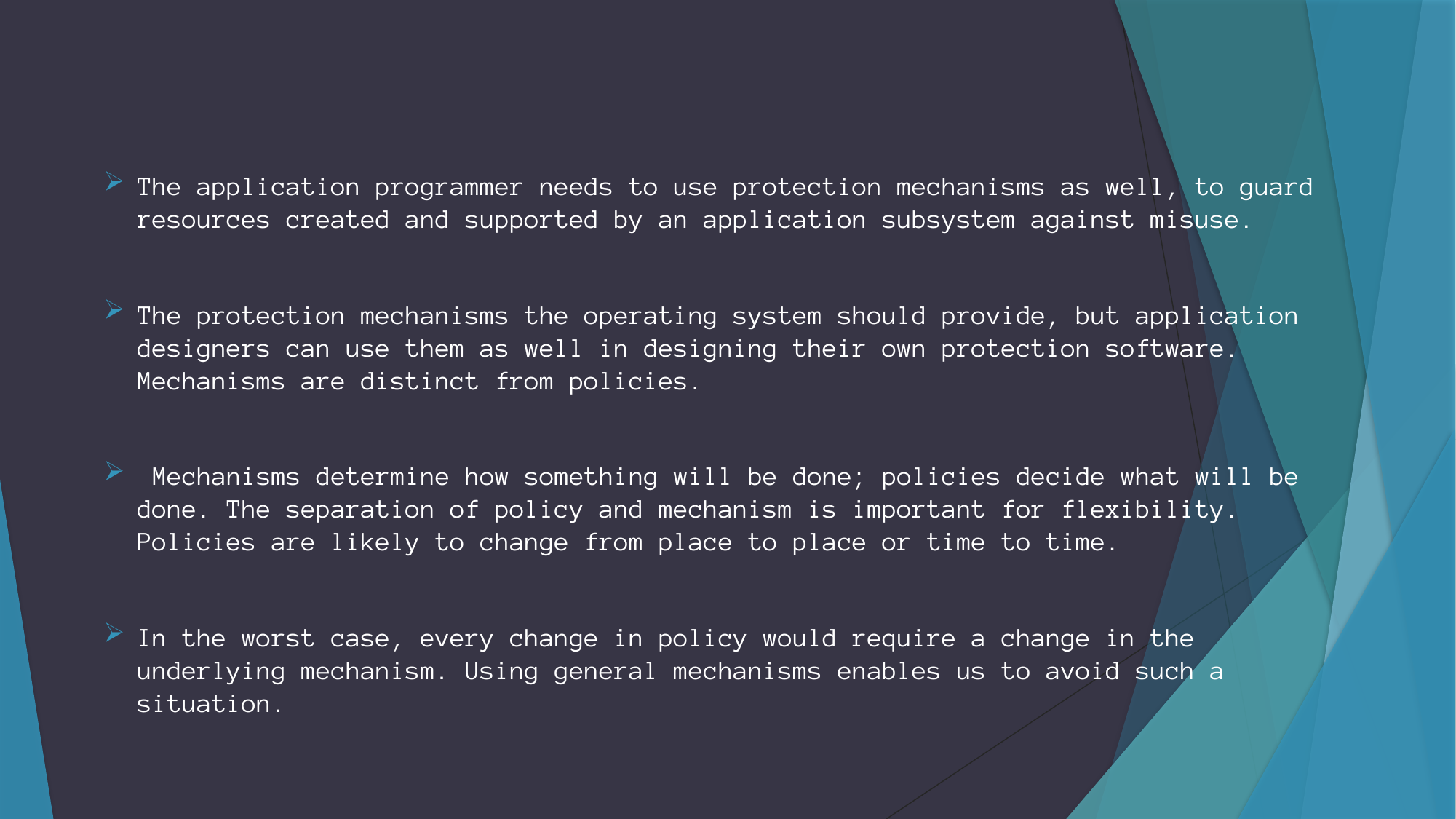

#
The application programmer needs to use protection mechanisms as well, to guard resources created and supported by an application subsystem against misuse.

The protection mechanisms the operating system should provide, but application designers can use them as well in designing their own protection software. Mechanisms are distinct from policies.

 Mechanisms determine how something will be done; policies decide what will be done. The separation of policy and mechanism is important for flexibility. Policies are likely to change from place to place or time to time.

In the worst case, every change in policy would require a change in the underlying mechanism. Using general mechanisms enables us to avoid such a situation.